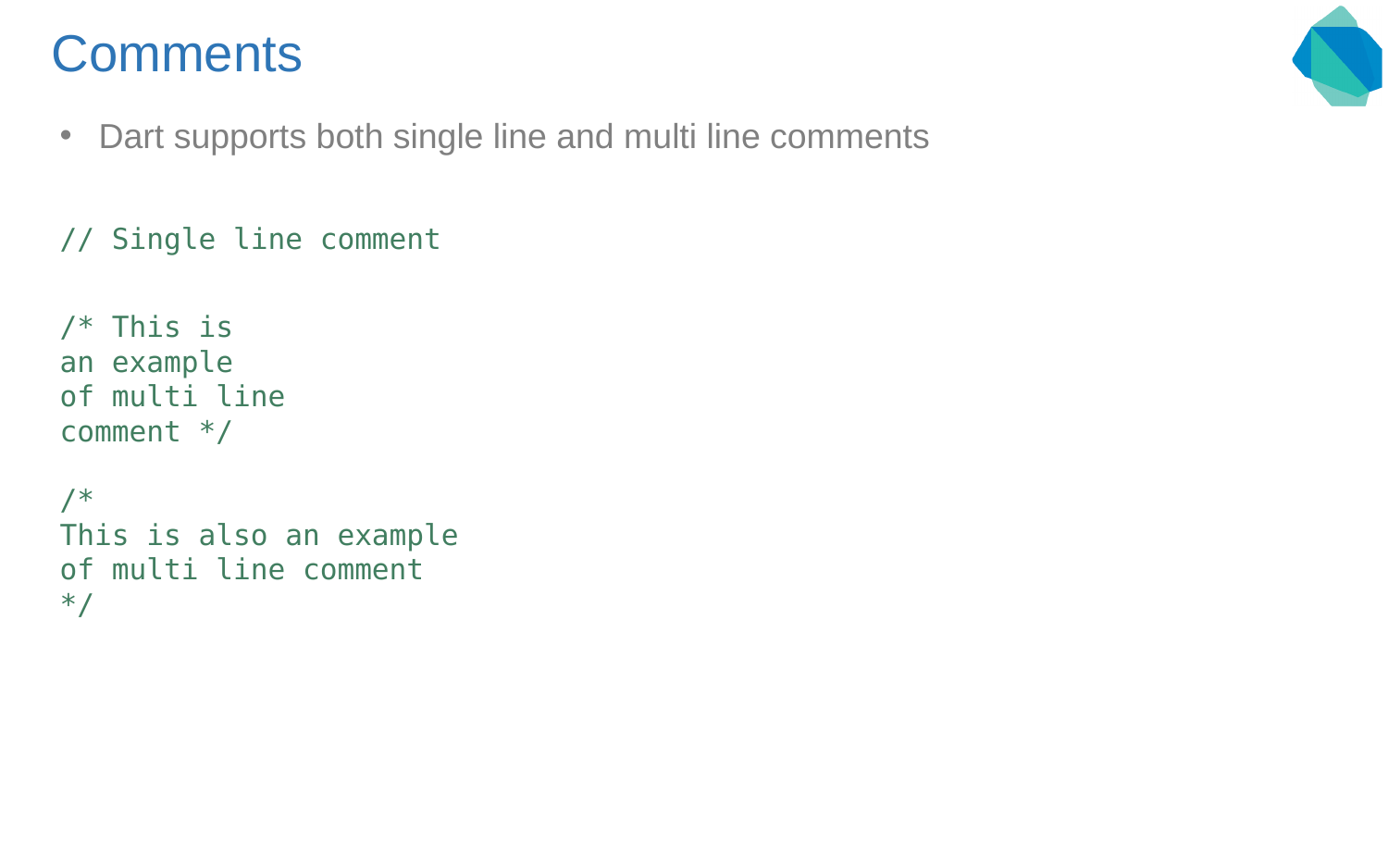

# Comments
Dart supports both single line and multi line comments

// Single line comment

/* This is
an example
of multi line
comment */

/*
This is also an example
of multi line comment
*/